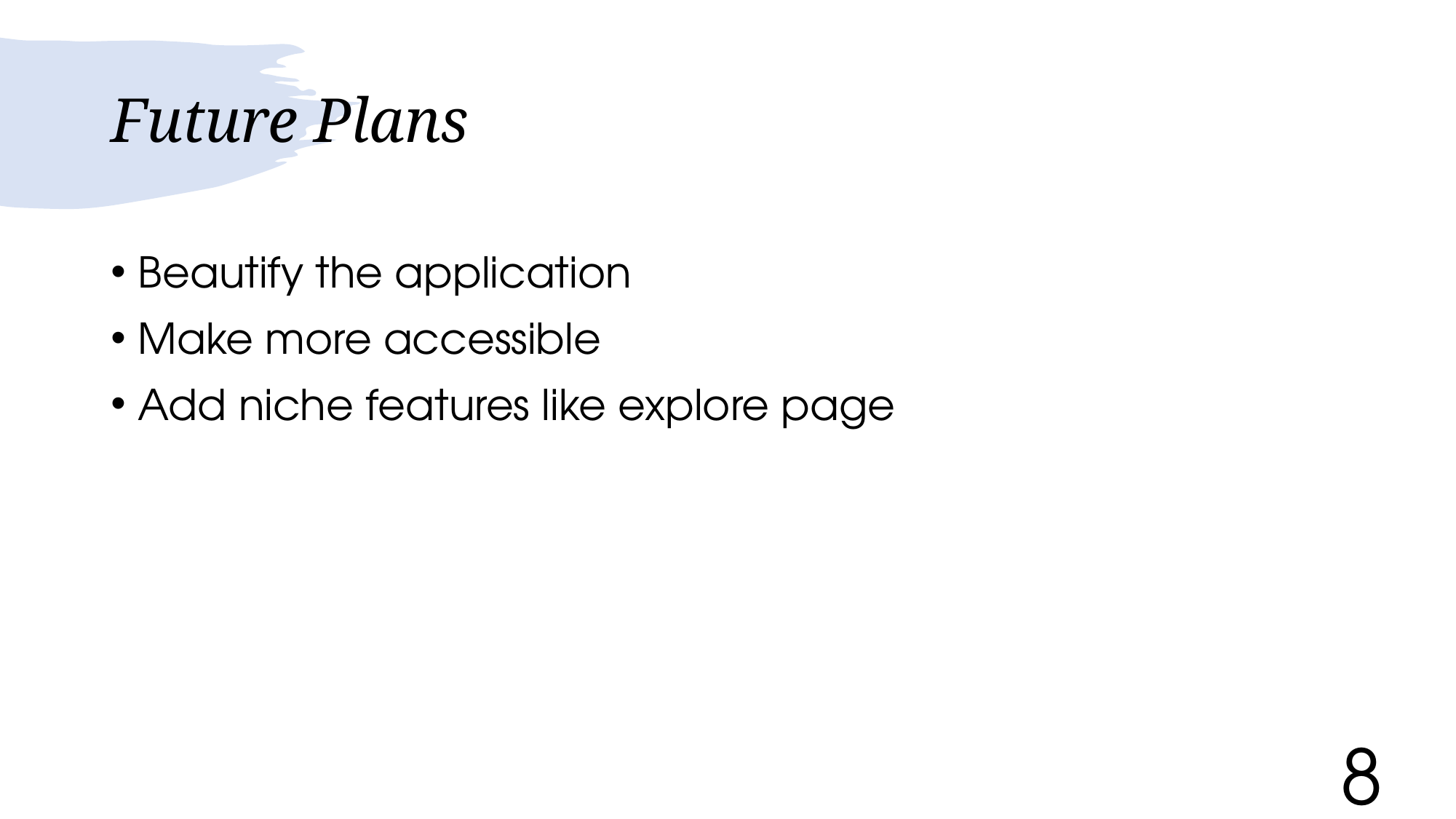

# Future Plans
Beautify the application
Make more accessible
Add niche features like explore page
8